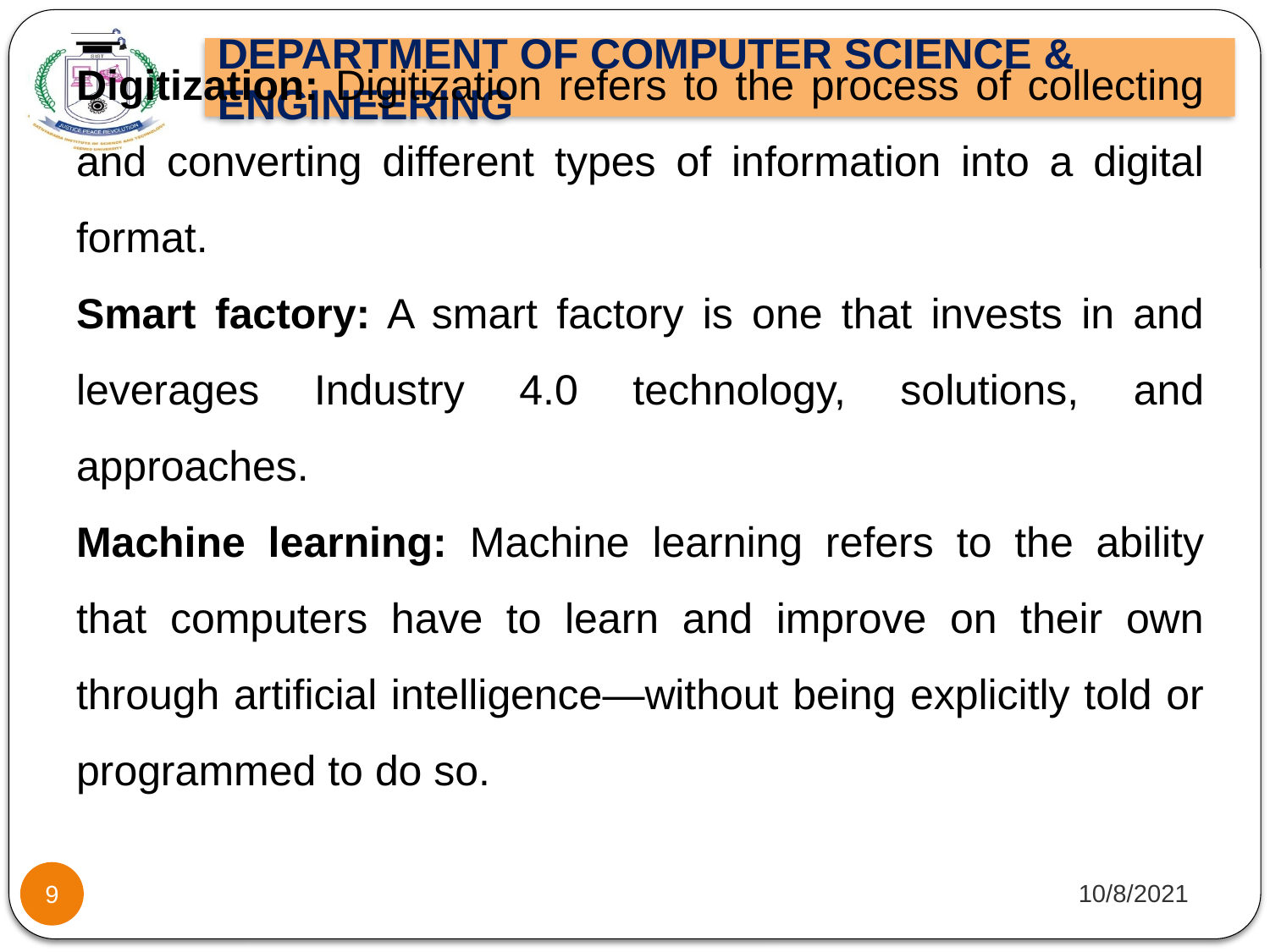

Digitization: Digitization refers to the process of collecting and converting different types of information into a digital format.
Smart factory: A smart factory is one that invests in and leverages Industry 4.0 technology, solutions, and approaches.
Machine learning: Machine learning refers to the ability that computers have to learn and improve on their own through artificial intelligence—without being explicitly told or programmed to do so.
10/8/2021
9